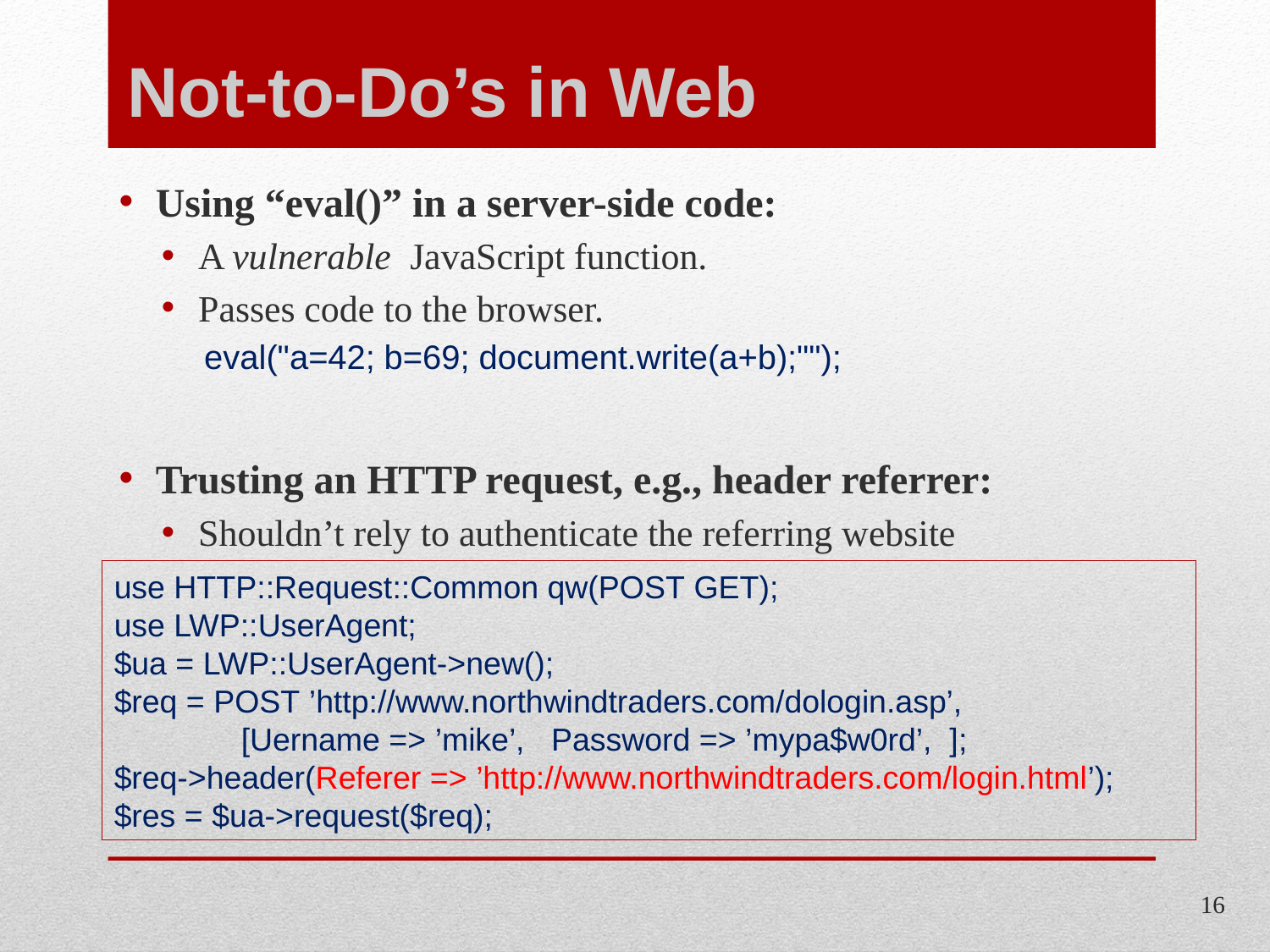

# Not-to-Do’s in Web
Using “eval()” in a server-side code:
A vulnerable  JavaScript function.
Passes code to the browser.
eval("a=42; b=69; document.write(a+b);"");

Trusting an HTTP request, e.g., header referrer:
Shouldn’t rely to authenticate the referring website
use HTTP::Request::Common qw(POST GET);
use LWP::UserAgent;
$ua = LWP::UserAgent->new(); $req = POST ’http://www.northwindtraders.com/dologin.asp’,          
	[Uername => ’mike’,   Password => ’mypa$w0rd’,  ];
$req->header(Referer => ’http://www.northwindtraders.com/login.html’); $res = $ua->request($req);
16